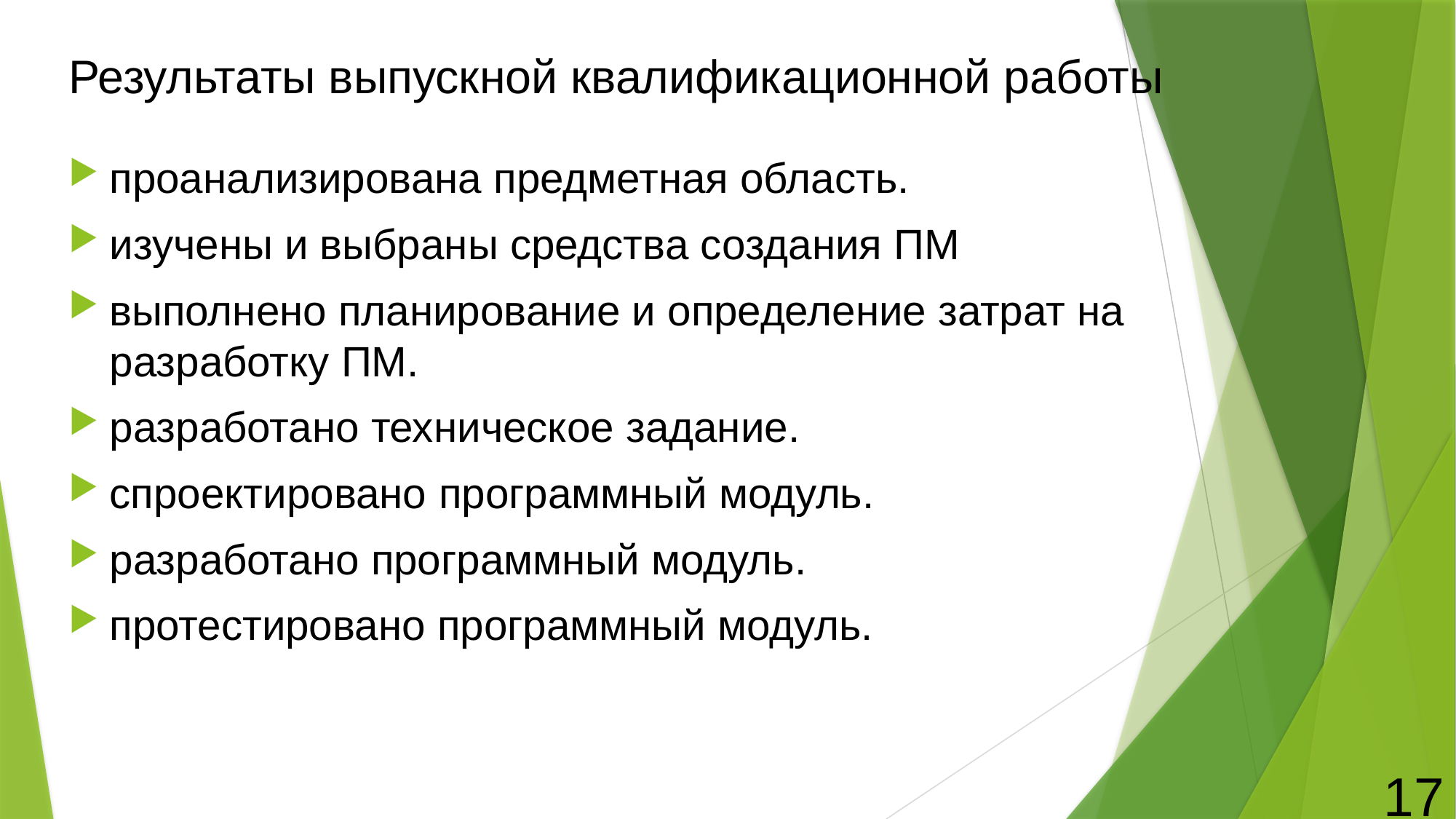

# Результаты выпускной квалификационной работы
проанализирована предметная область.
изучены и выбраны средства создания ПМ
выполнено планирование и определение затрат на разработку ПМ.
разработано техническое задание.
спроектировано программный модуль.
разработано программный модуль.
протестировано программный модуль.

17